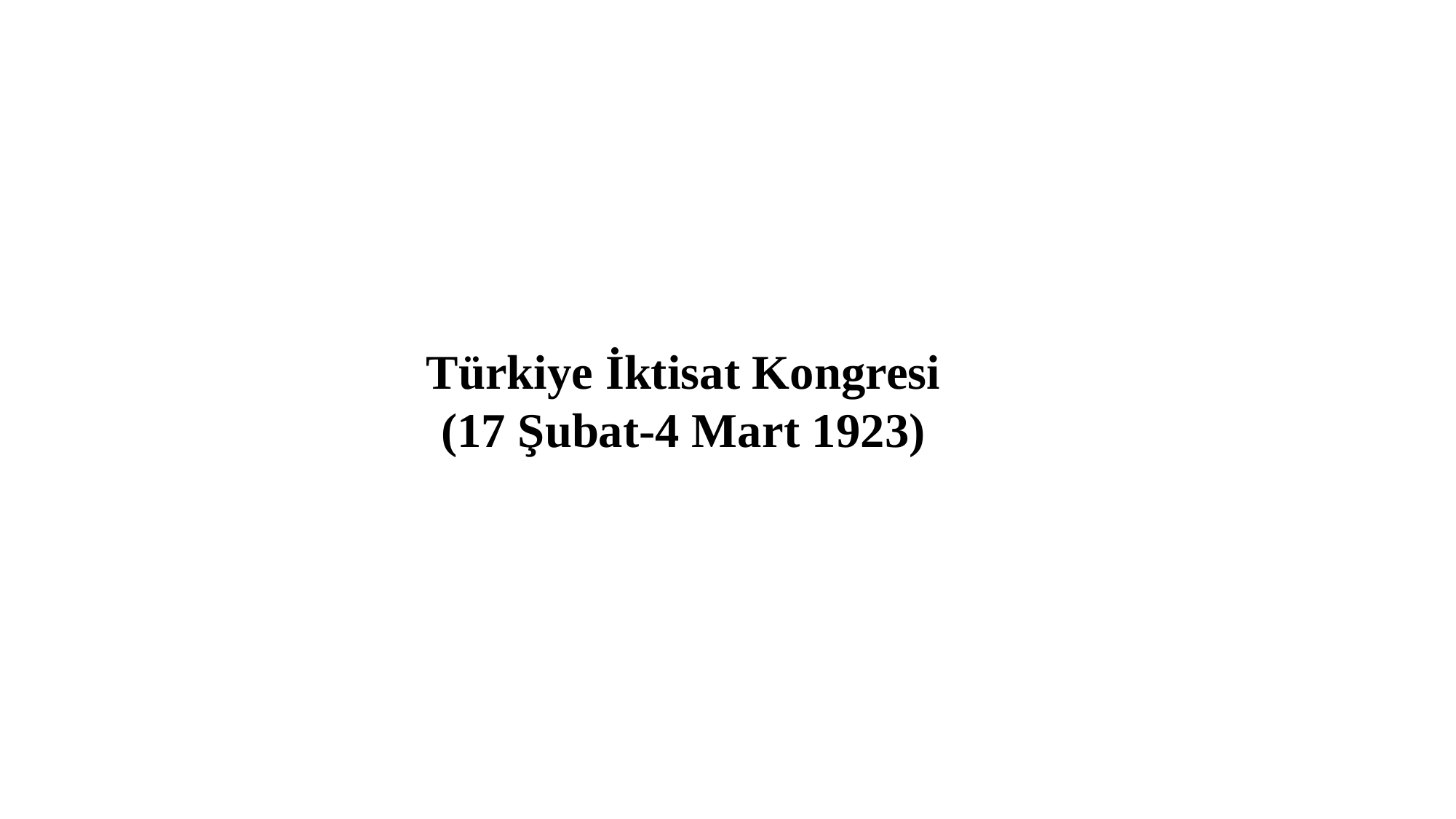

Türkiye İktisat Kongresi
(17 Şubat-4 Mart 1923)